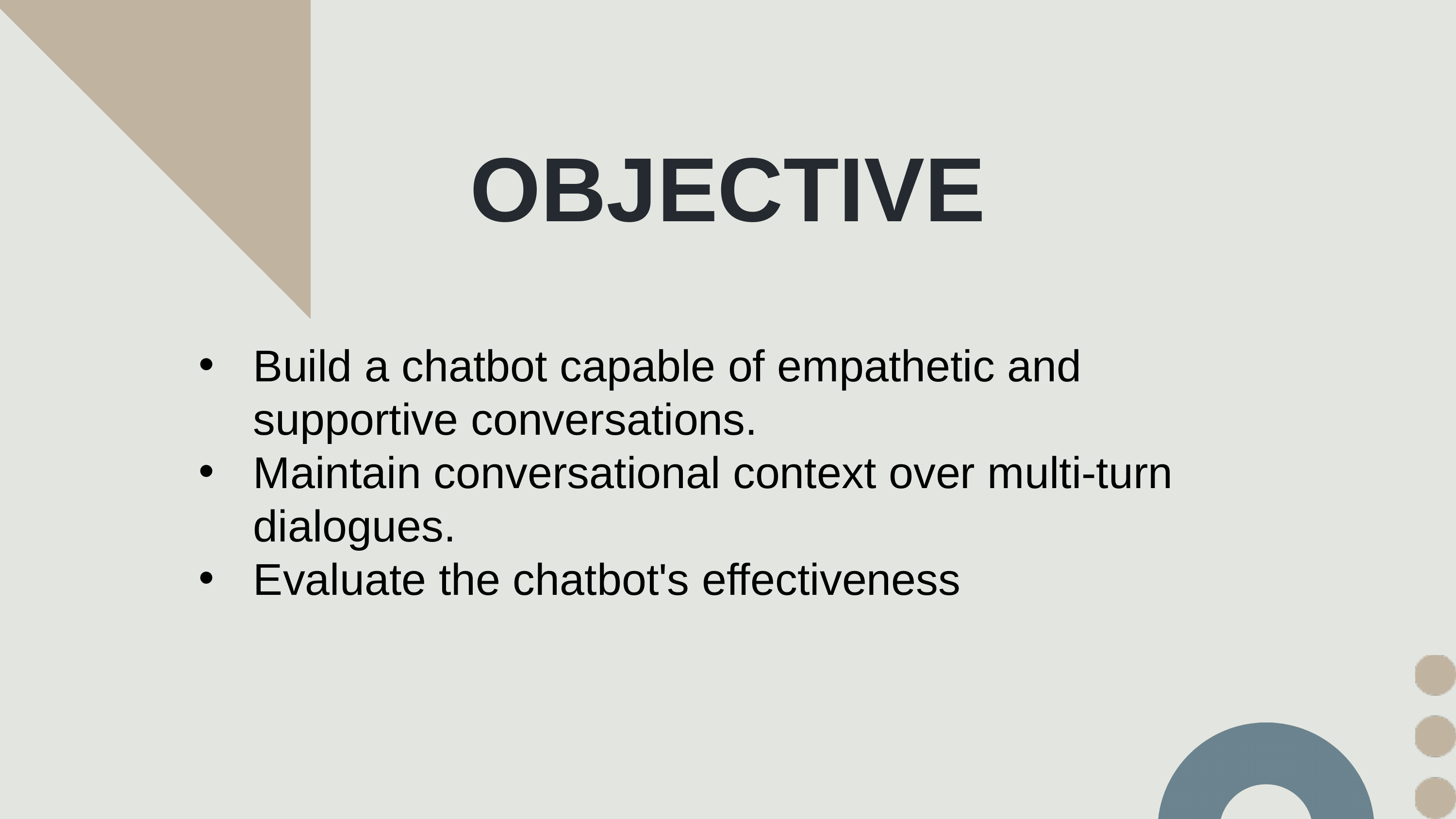

OBJECTIVE
Build a chatbot capable of empathetic and supportive conversations.
Maintain conversational context over multi-turn dialogues.
Evaluate the chatbot's effectiveness